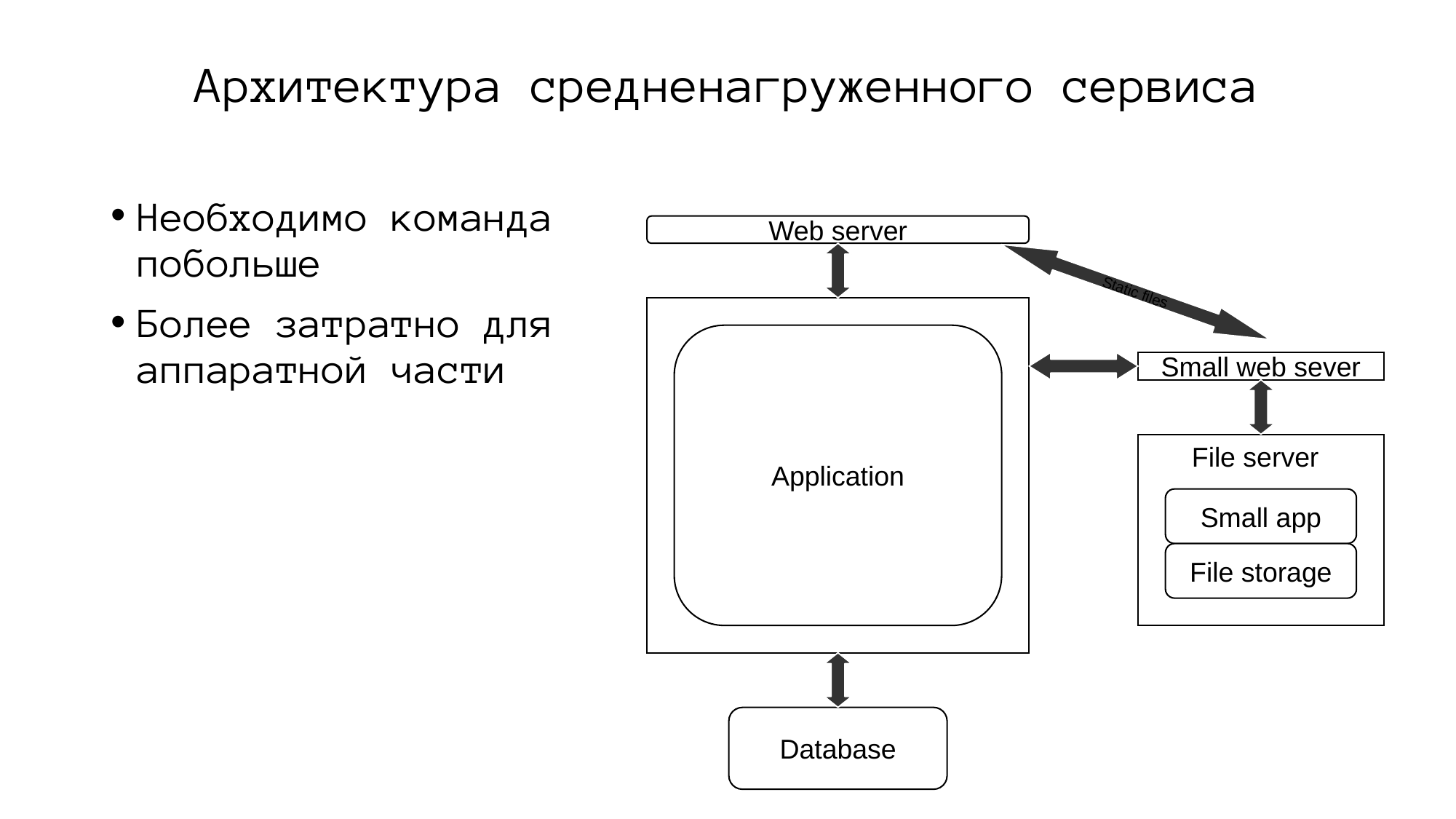

# Архитектура средненагруженного сервиса
Необходимо команда побольше
Более затратно для аппаратной части
Web server

Static files

Application

Small web sever

File server
Small app
File storage

Database